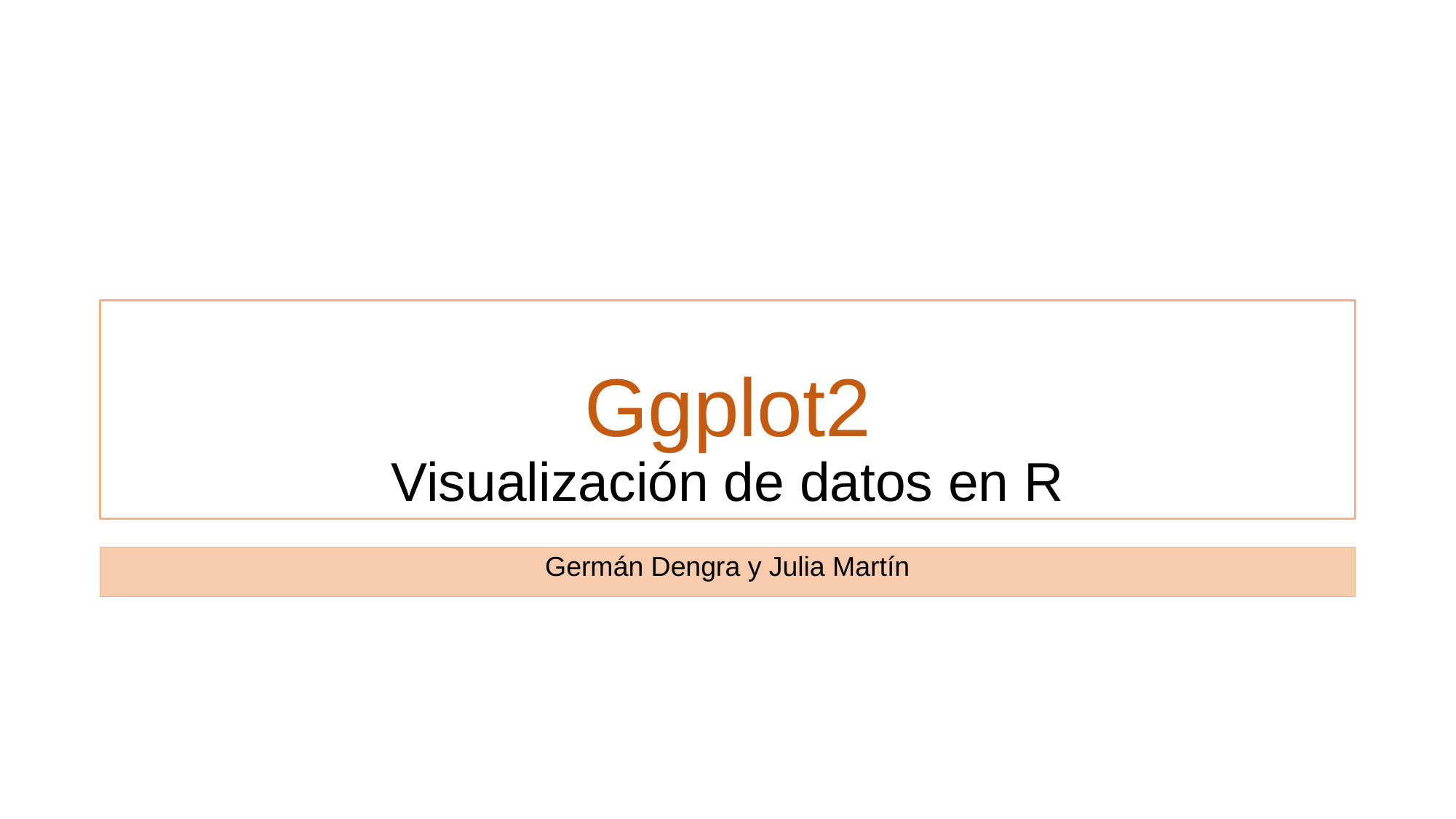

# Ggplot2 Visualización de datos en R
Germán Dengra y Julia Martín